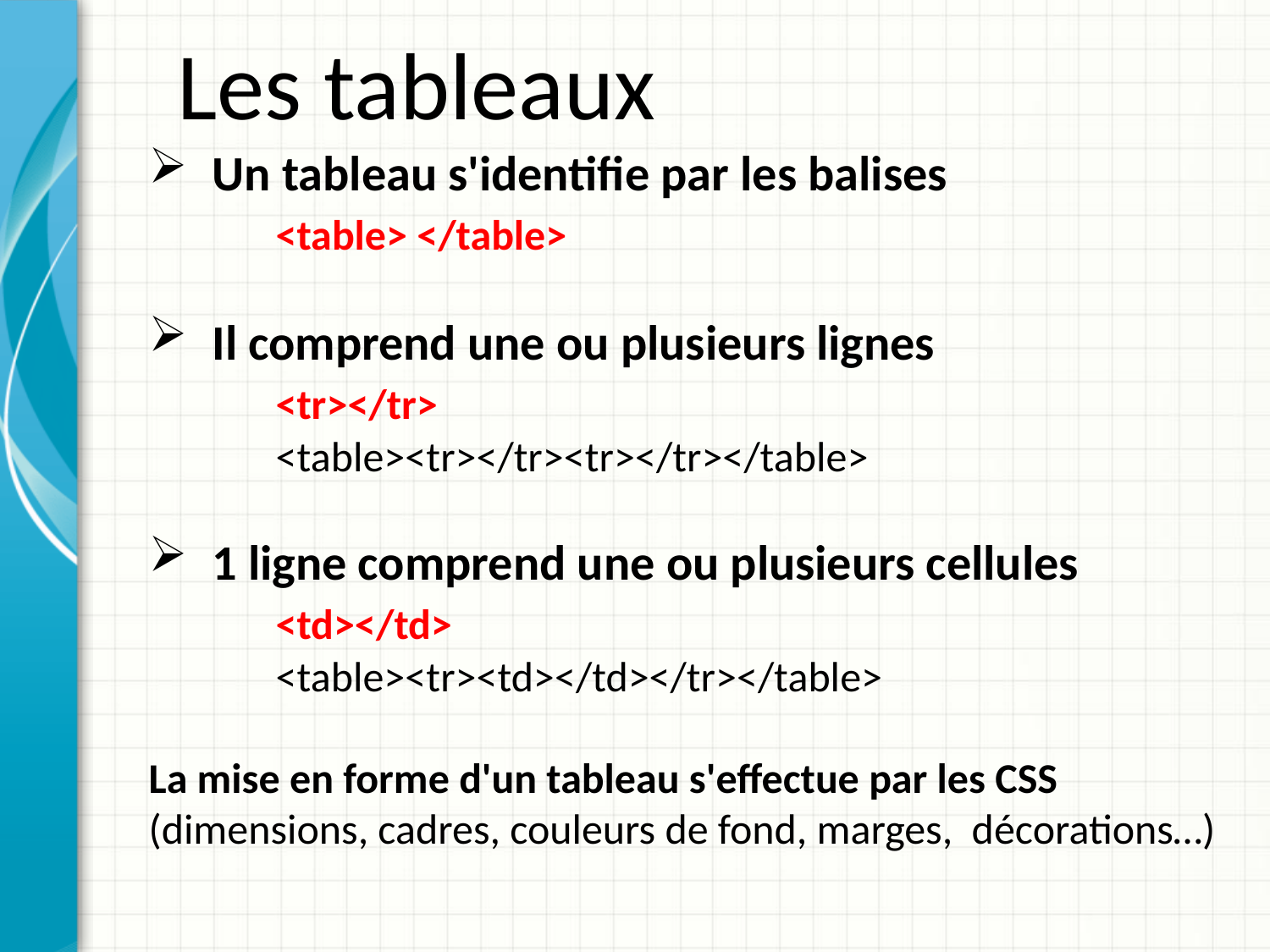

Les tableaux
Un tableau s'identifie par les balises
	<table> </table>

Il comprend une ou plusieurs lignes
	<tr></tr>
	<table><tr></tr><tr></tr></table>

1 ligne comprend une ou plusieurs cellules
	<td></td>
	<table><tr><td></td></tr></table>

La mise en forme d'un tableau s'effectue par les CSS (dimensions, cadres, couleurs de fond, marges,  décorations…)